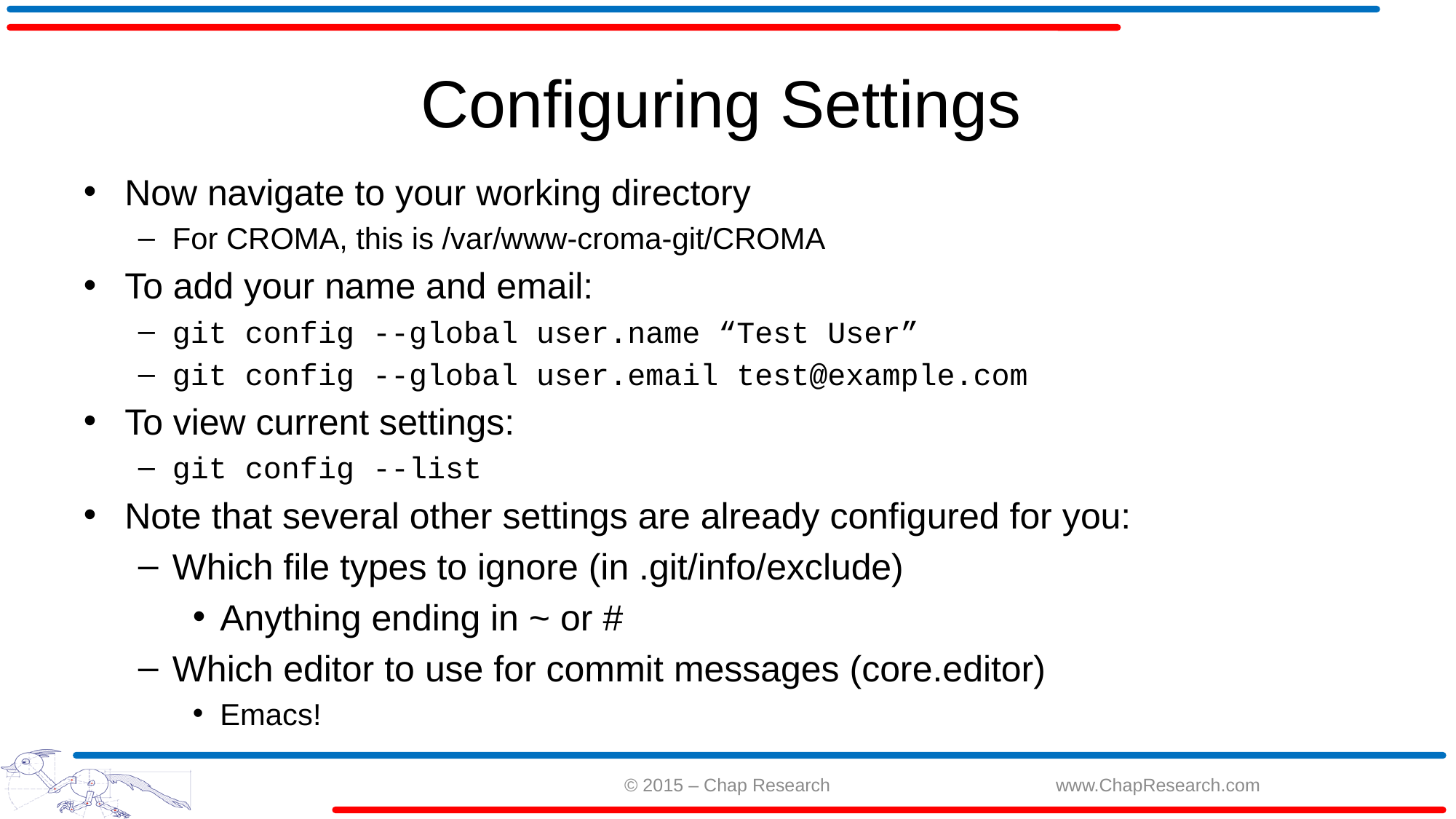

# Configuring Settings
Now navigate to your working directory
For CROMA, this is /var/www-croma-git/CROMA
To add your name and email:
git config --global user.name “Test User”
git config --global user.email test@example.com
To view current settings:
git config --list
Note that several other settings are already configured for you:
Which file types to ignore (in .git/info/exclude)
Anything ending in ~ or #
Which editor to use for commit messages (core.editor)
Emacs!